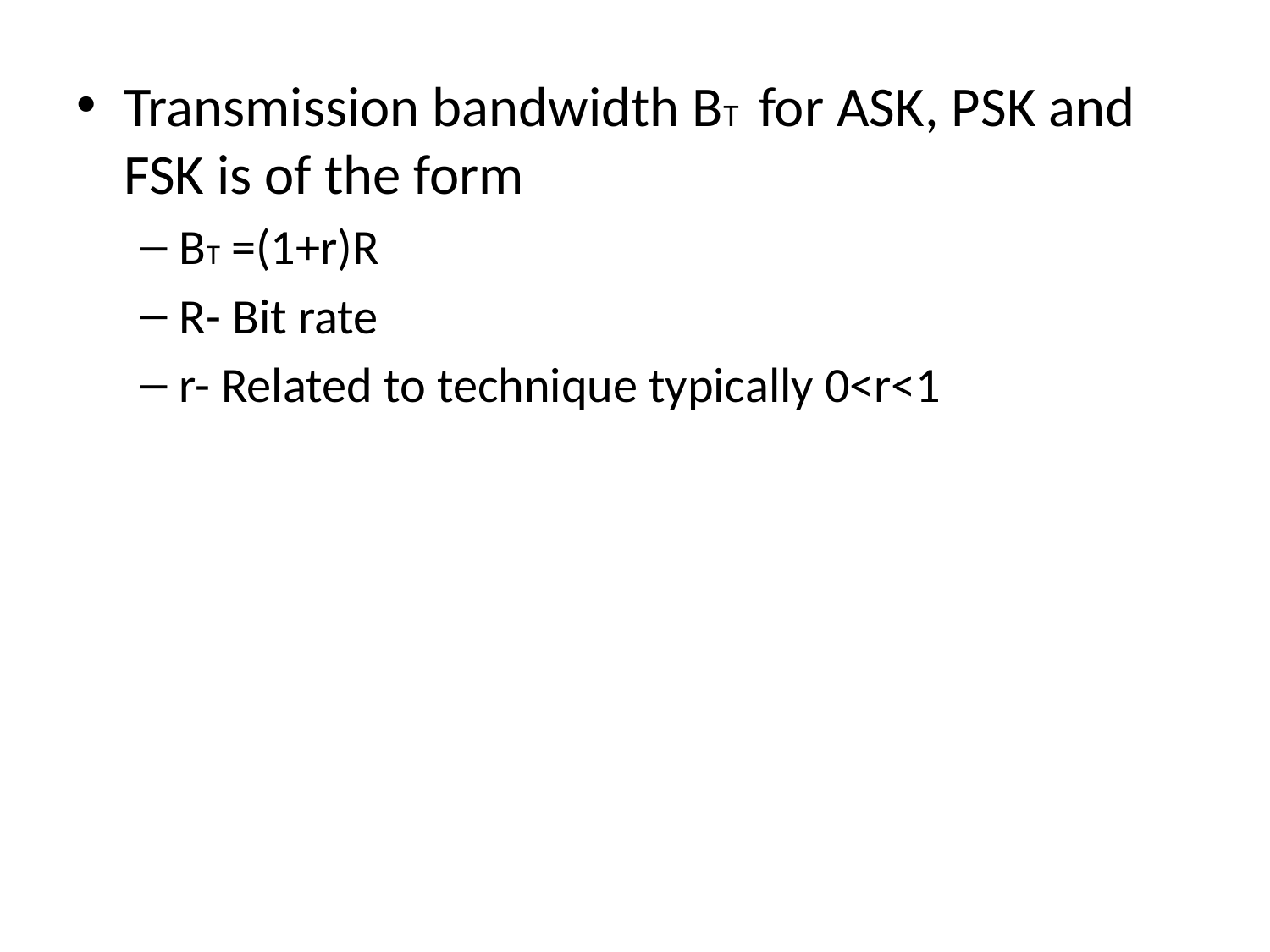

Transmission bandwidth BT  for ASK, PSK and FSK is of the form
BT =(1+r)R
R- Bit rate
r- Related to technique typically 0<r<1